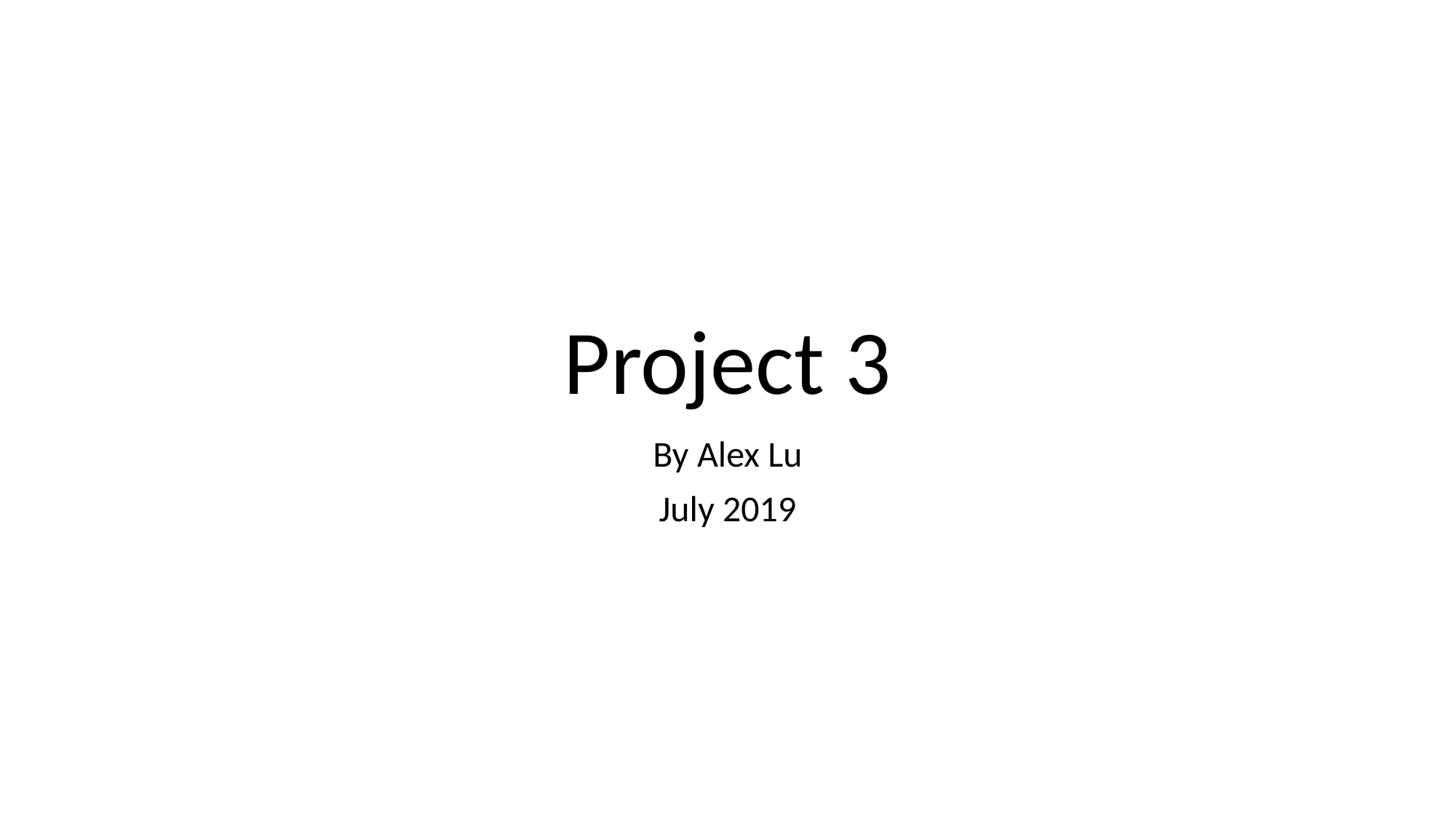

# Project 3
By Alex Lu
July 2019